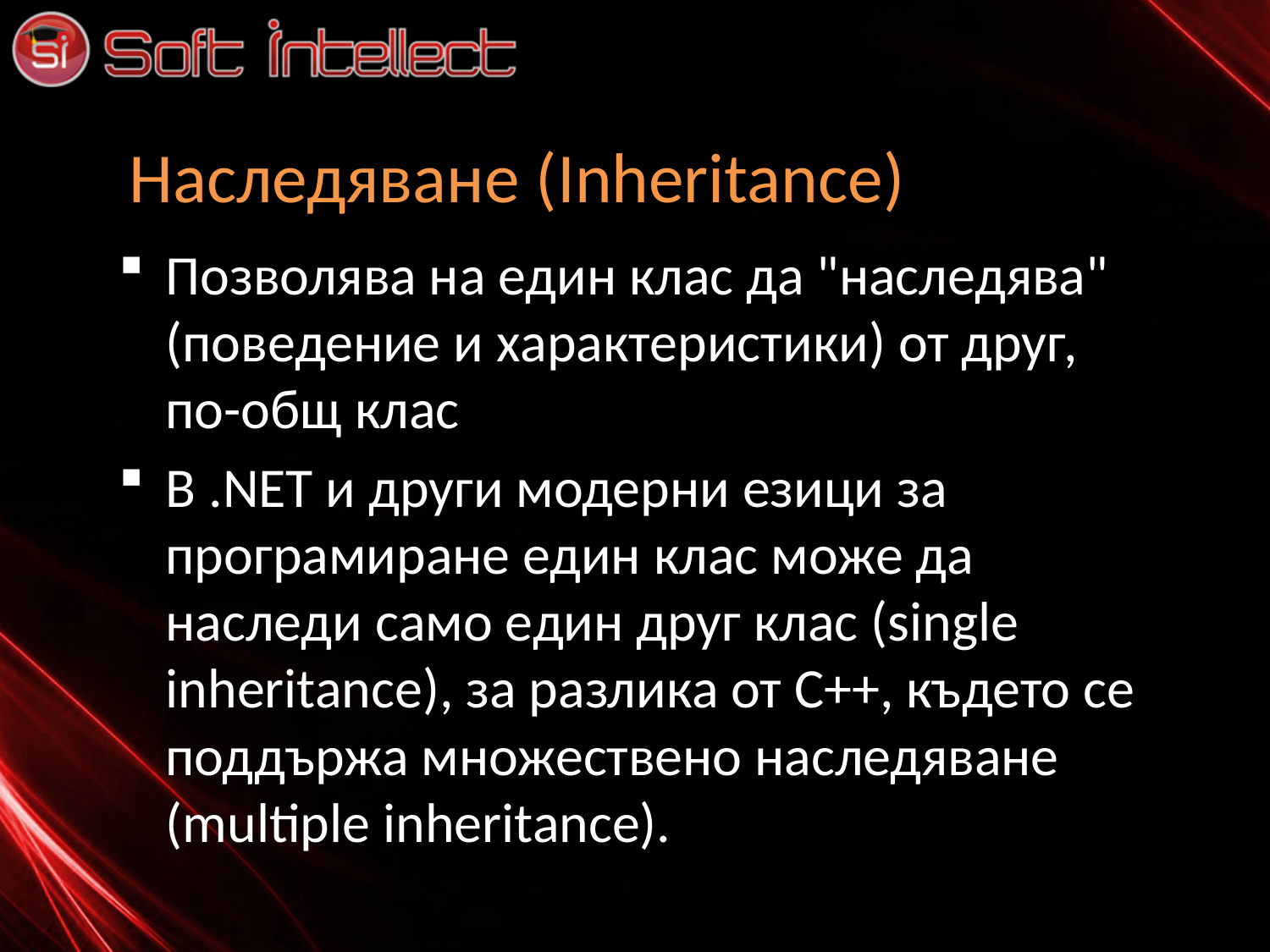

# Наследяване (Inheritance)
Позволява на един клас да "наследява" (поведение и характеристики) от друг, по-общ клас
В .NET и други модерни езици за програмиране един клас може да наследи само един друг клас (single inheritance), за разлика от C++, където се поддържа множествено наследяване (multiple inheritance).